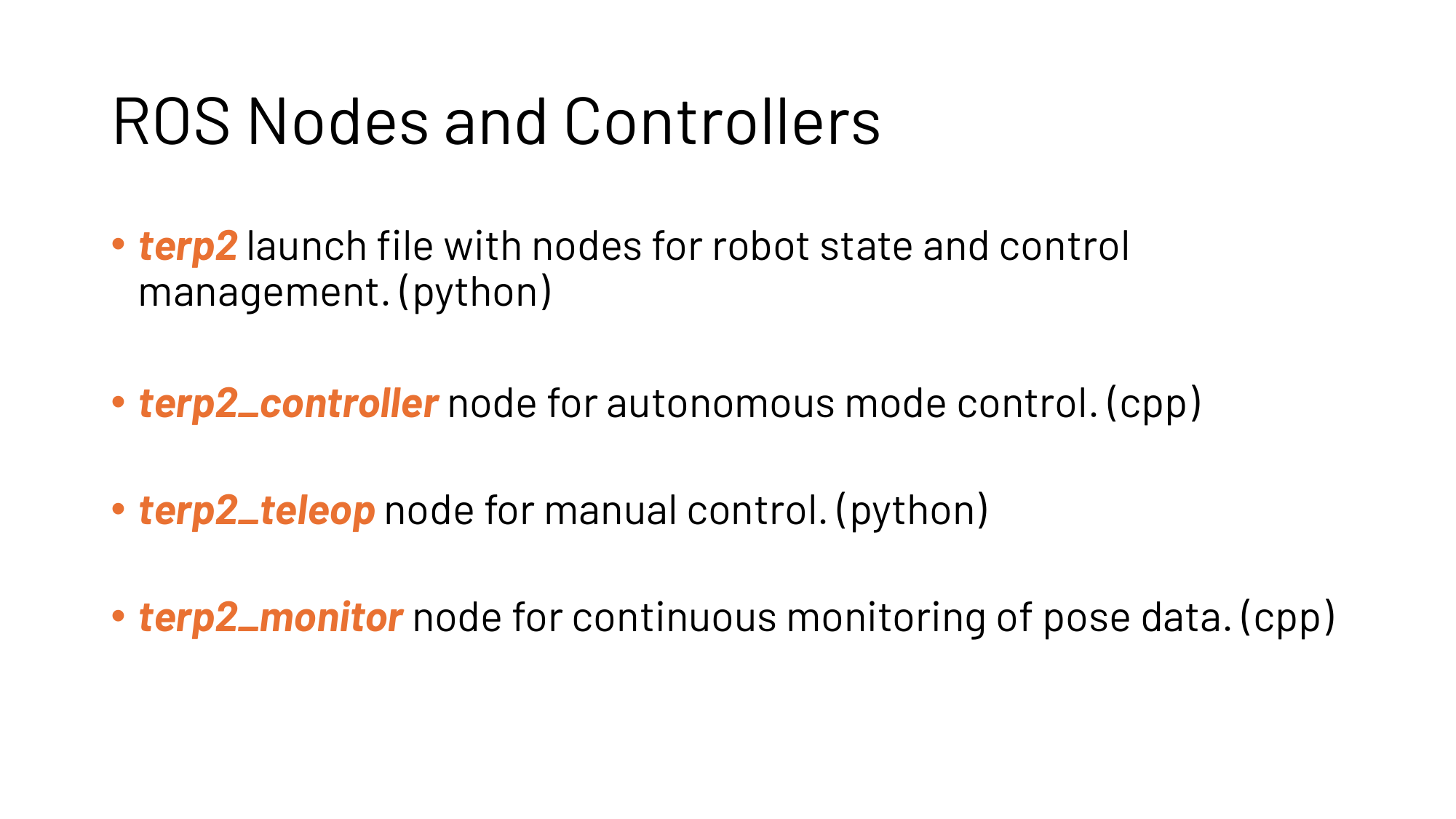

# ROS Nodes and Controllers
terp2 launch file with nodes for robot state and control management. (python)
terp2_controller node for autonomous mode control. (cpp)
terp2_teleop node for manual control. (python)
terp2_monitor node for continuous monitoring of pose data. (cpp)